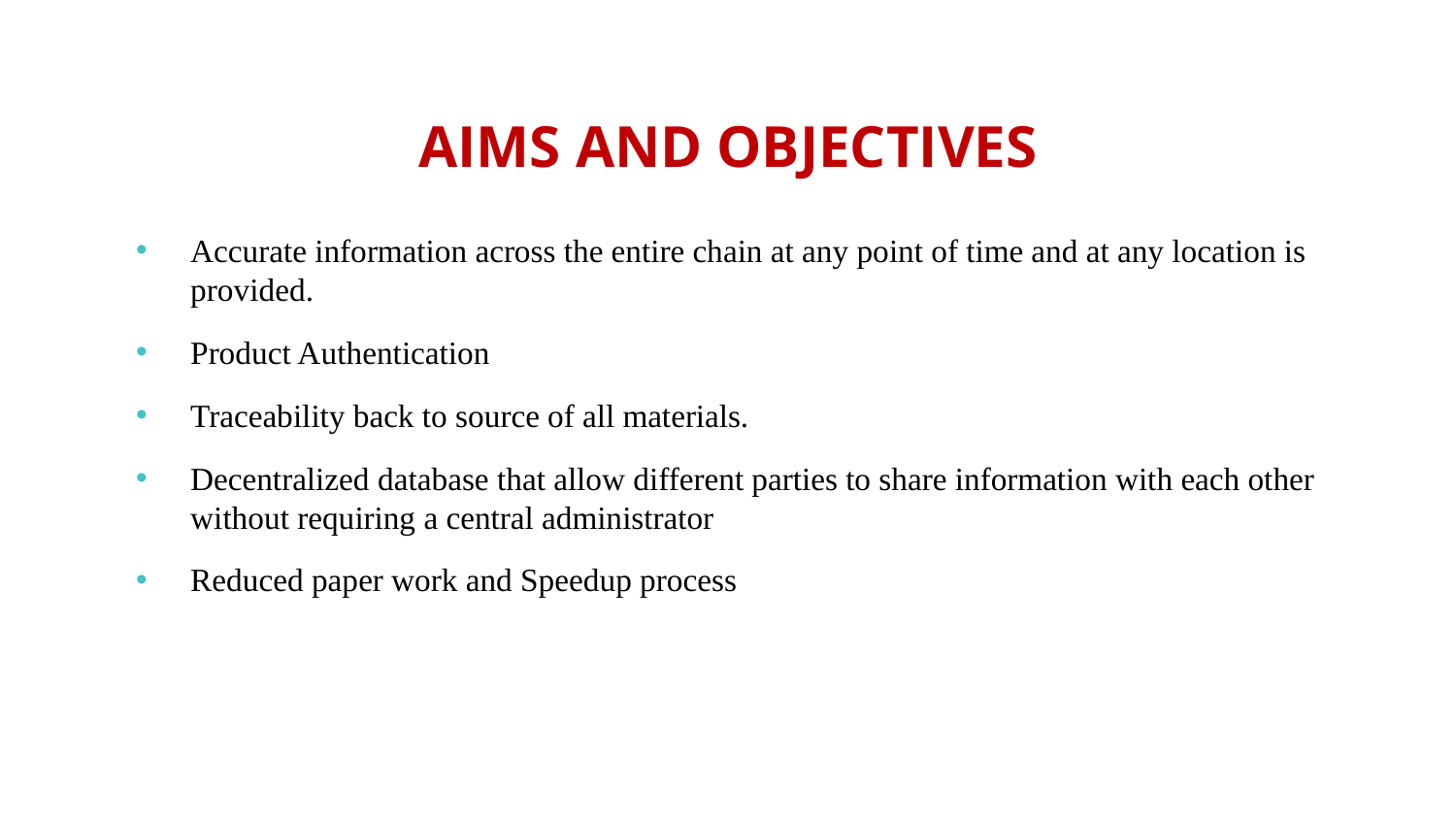

# AIMS AND OBJECTIVES
Accurate information across the entire chain at any point of time and at any location is provided.
Product Authentication
Traceability back to source of all materials.
Decentralized database that allow different parties to share information with each other without requiring a central administrator
Reduced paper work and Speedup process